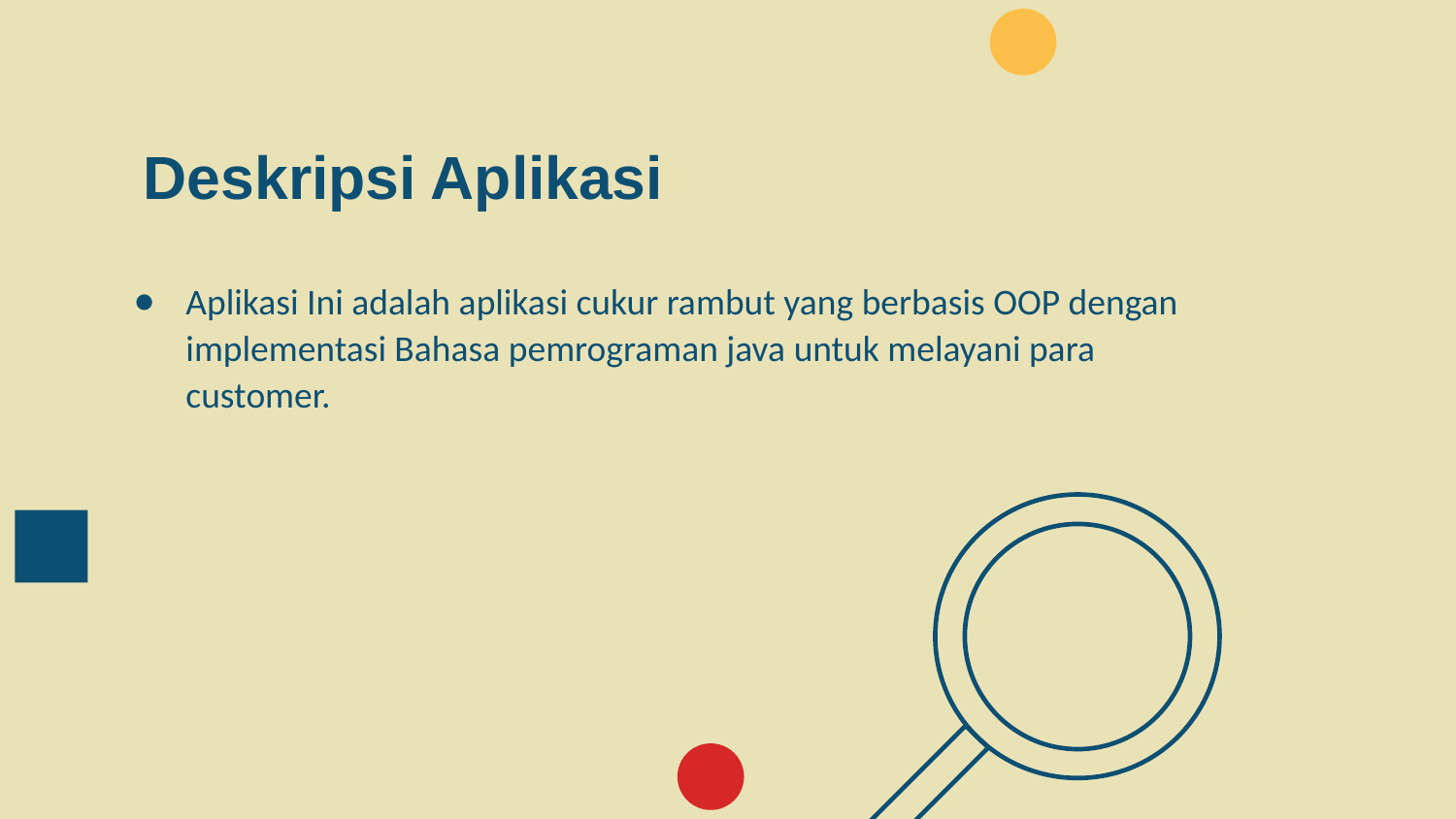

Aplikasi Ini adalah aplikasi cukur rambut yang berbasis OOP dengan implementasi Bahasa pemrograman java untuk melayani para customer.
# Deskripsi Aplikasi